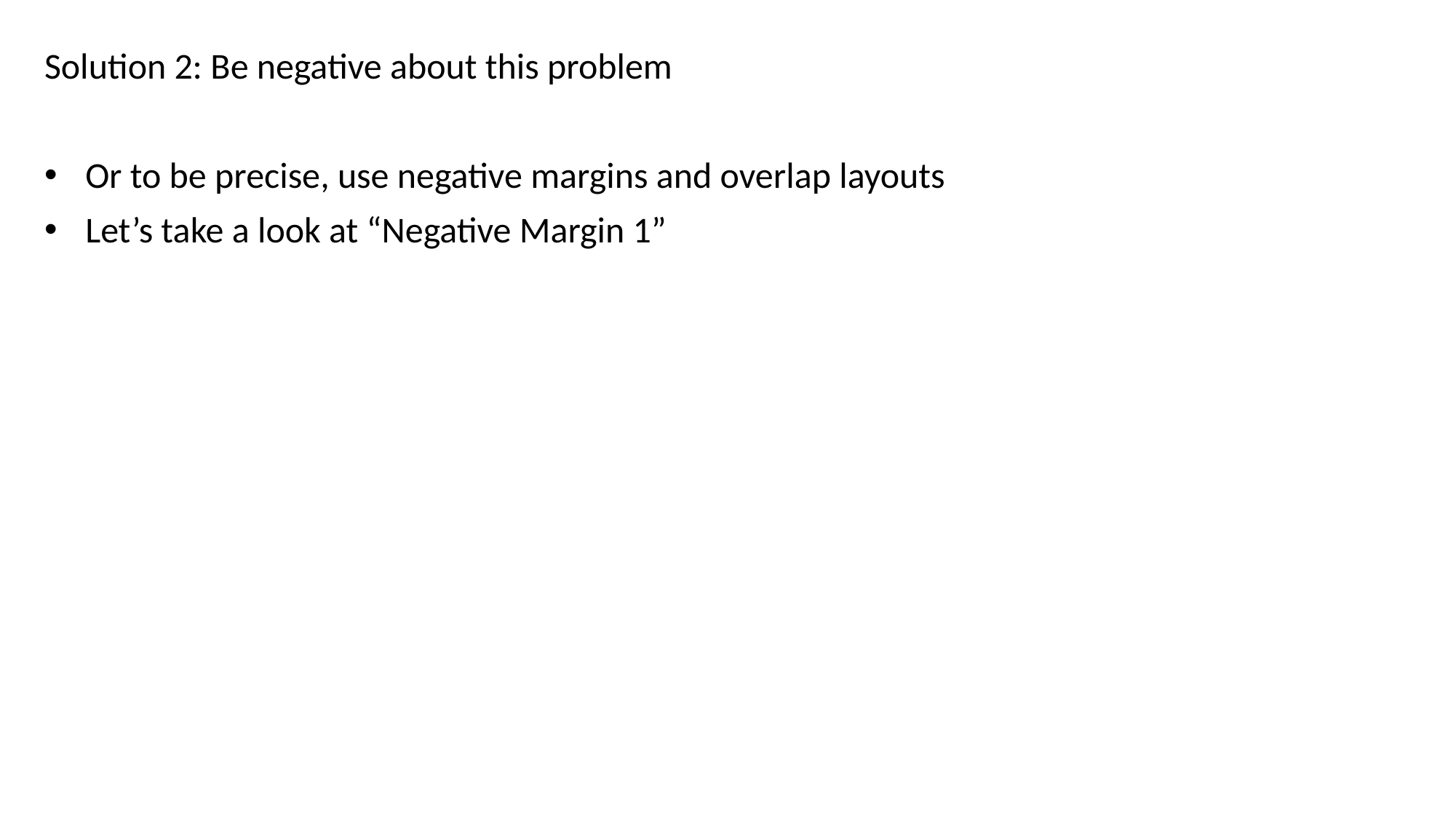

Solution 2: Be negative about this problem

Or to be precise, use negative margins and overlap layouts
Let’s take a look at “Negative Margin 1”